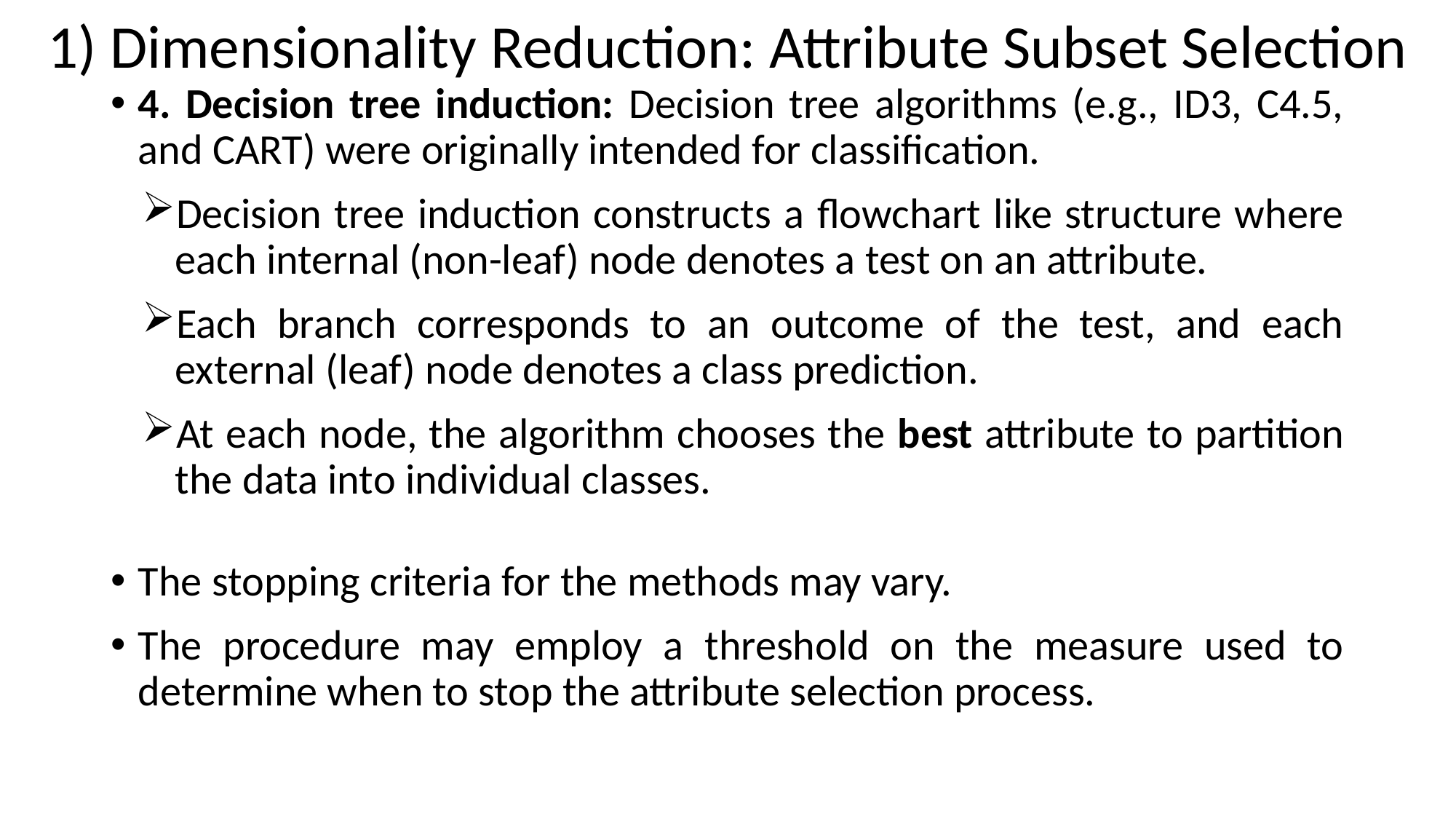

# 1) Dimensionality Reduction: Attribute Subset Selection
4. Decision tree induction: Decision tree algorithms (e.g., ID3, C4.5, and CART) were originally intended for classification.
Decision tree induction constructs a flowchart like structure where each internal (non-leaf) node denotes a test on an attribute.
Each branch corresponds to an outcome of the test, and each external (leaf) node denotes a class prediction.
At each node, the algorithm chooses the best attribute to partition the data into individual classes.

The stopping criteria for the methods may vary.
The procedure may employ a threshold on the measure used to determine when to stop the attribute selection process.